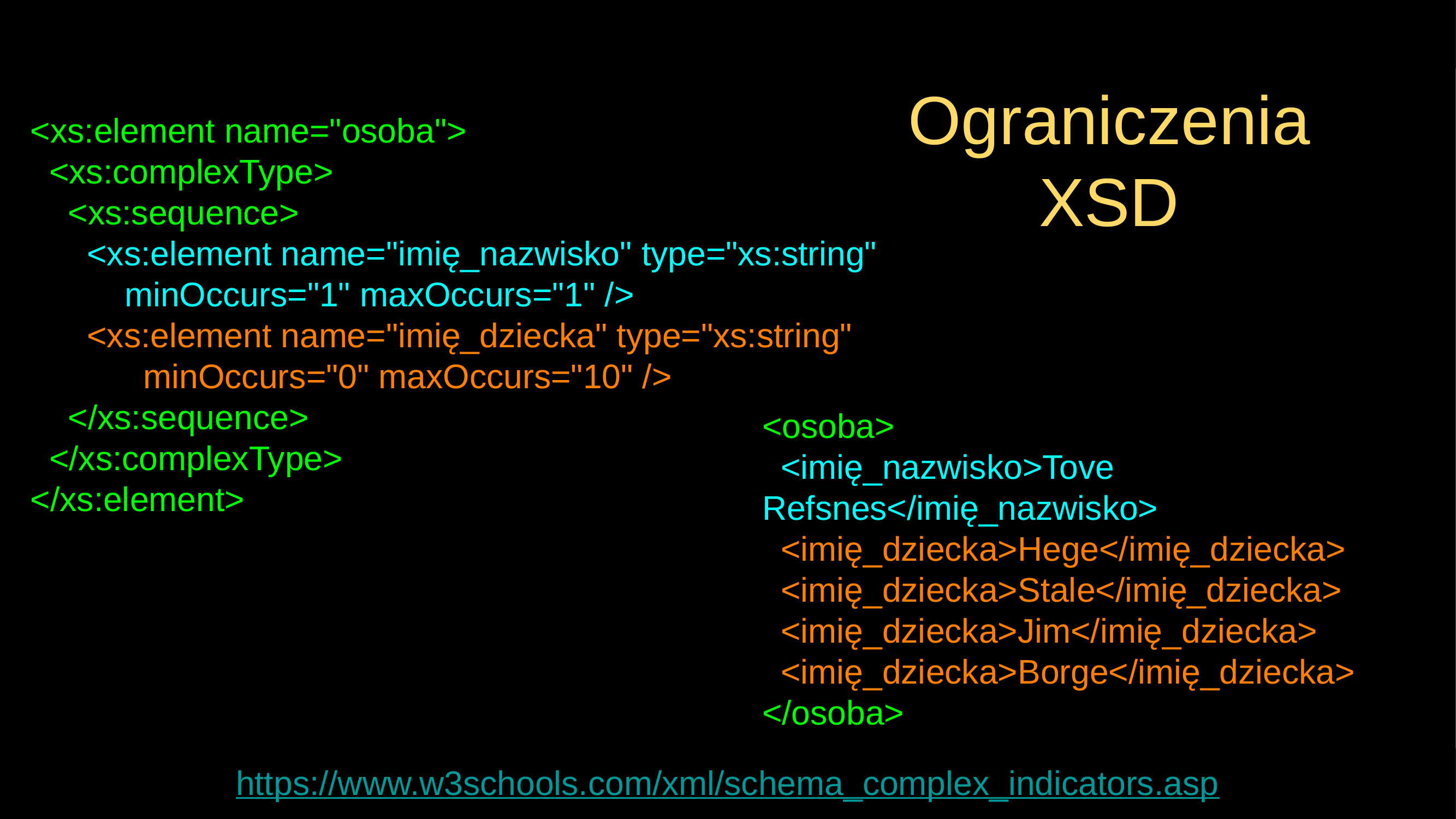

# Ograniczenia XSD
<xs:element name="osoba">
  <xs:complexType>
    <xs:sequence>
      <xs:element name="imię_nazwisko" type="xs:string"
          minOccurs="1" maxOccurs="1" />
      <xs:element name="imię_dziecka" type="xs:string"
            minOccurs="0" maxOccurs="10" />
    </xs:sequence>
  </xs:complexType>
</xs:element>
<osoba>
  <imię_nazwisko>Tove Refsnes</imię_nazwisko>
  <imię_dziecka>Hege</imię_dziecka>
  <imię_dziecka>Stale</imię_dziecka>
  <imię_dziecka>Jim</imię_dziecka>
  <imię_dziecka>Borge</imię_dziecka>
</osoba>
https://www.w3schools.com/xml/schema_complex_indicators.asp